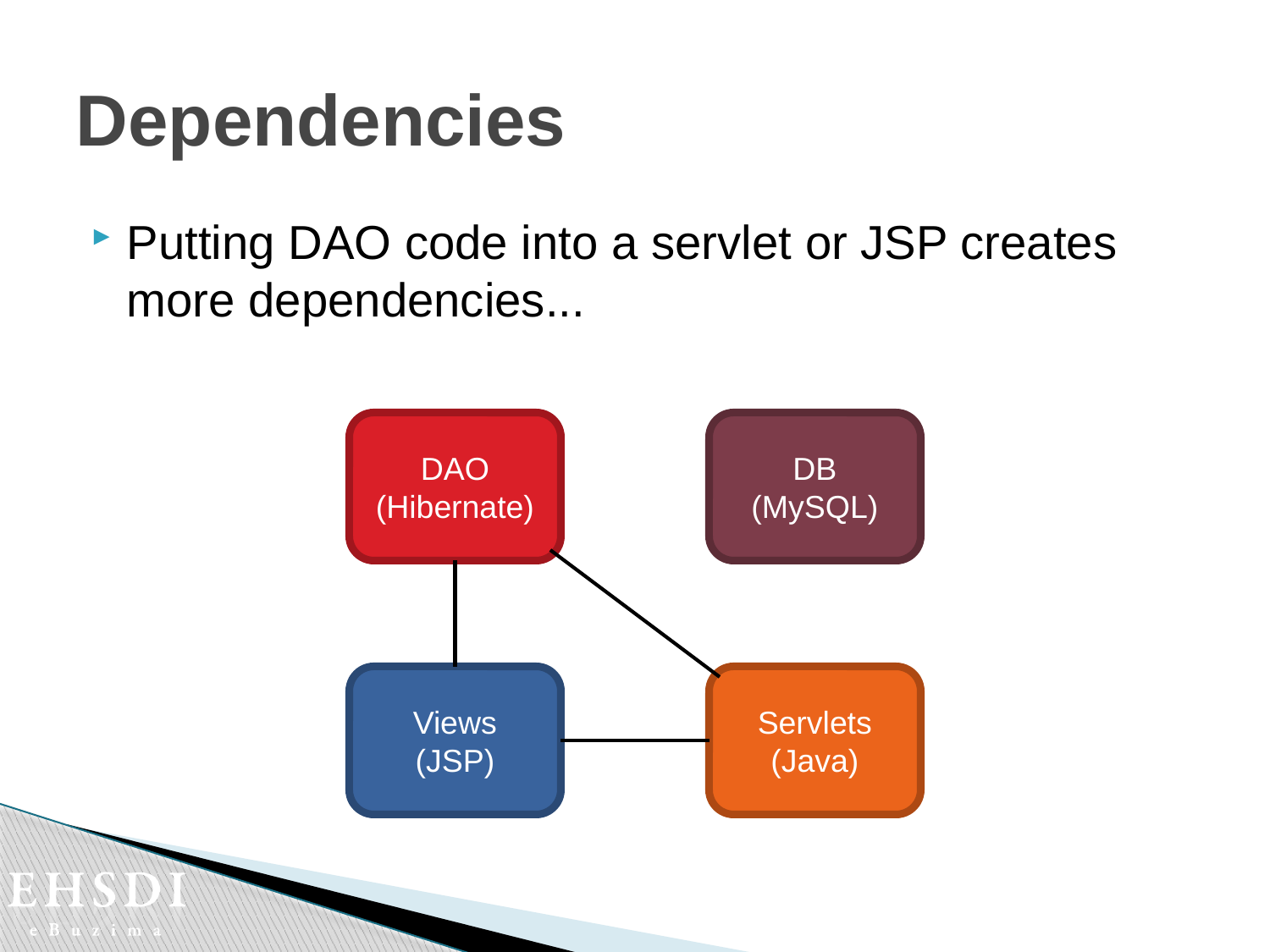

# Dependencies
Putting DAO code into a servlet or JSP creates more dependencies...
DAO
(Hibernate)
DB
(MySQL)
Views
(JSP)
Servlets
(Java)